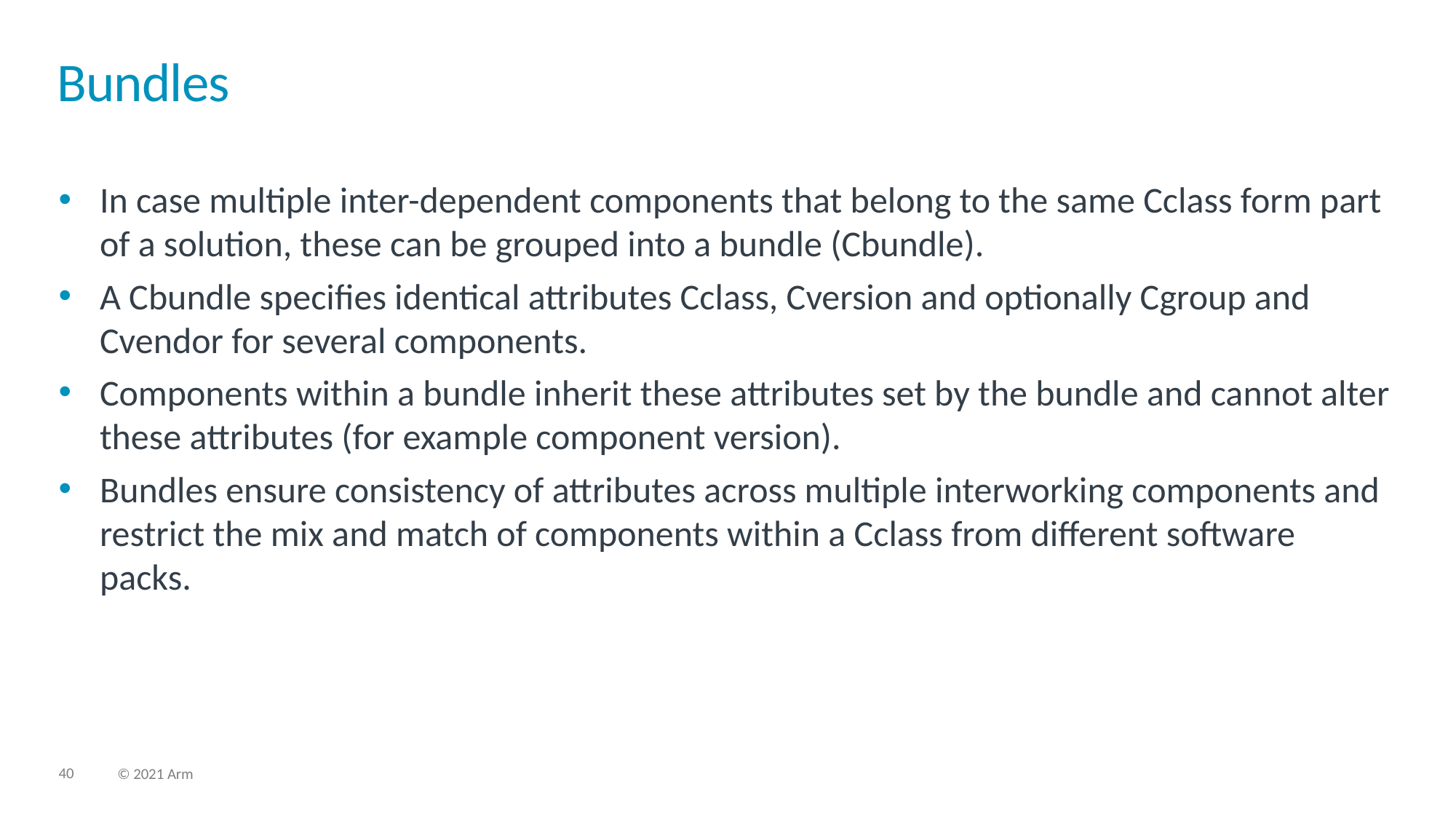

# Bundles
In case multiple inter-dependent components that belong to the same Cclass form part of a solution, these can be grouped into a bundle (Cbundle).
A Cbundle specifies identical attributes Cclass, Cversion and optionally Cgroup and Cvendor for several components.
Components within a bundle inherit these attributes set by the bundle and cannot alter these attributes (for example component version).
Bundles ensure consistency of attributes across multiple interworking components and restrict the mix and match of components within a Cclass from different software packs.